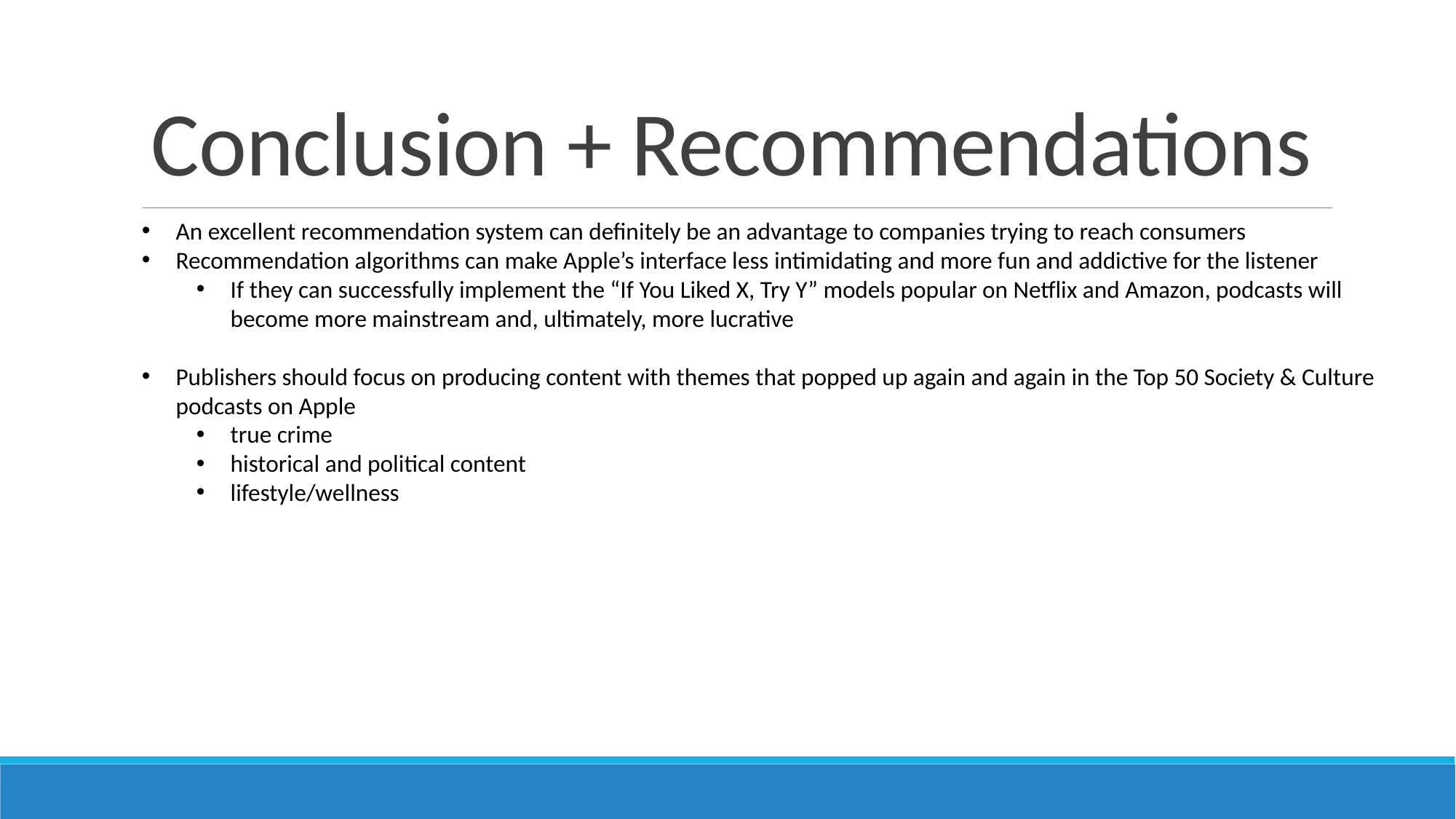

# Conclusion + Recommendations
An excellent recommendation system can definitely be an advantage to companies trying to reach consumers
Recommendation algorithms can make Apple’s interface less intimidating and more fun and addictive for the listener
If they can successfully implement the “If You Liked X, Try Y” models popular on Netflix and Amazon, podcasts will become more mainstream and, ultimately, more lucrative

Publishers should focus on producing content with themes that popped up again and again in the Top 50 Society & Culture podcasts on Apple
true crime
historical and political content
lifestyle/wellness